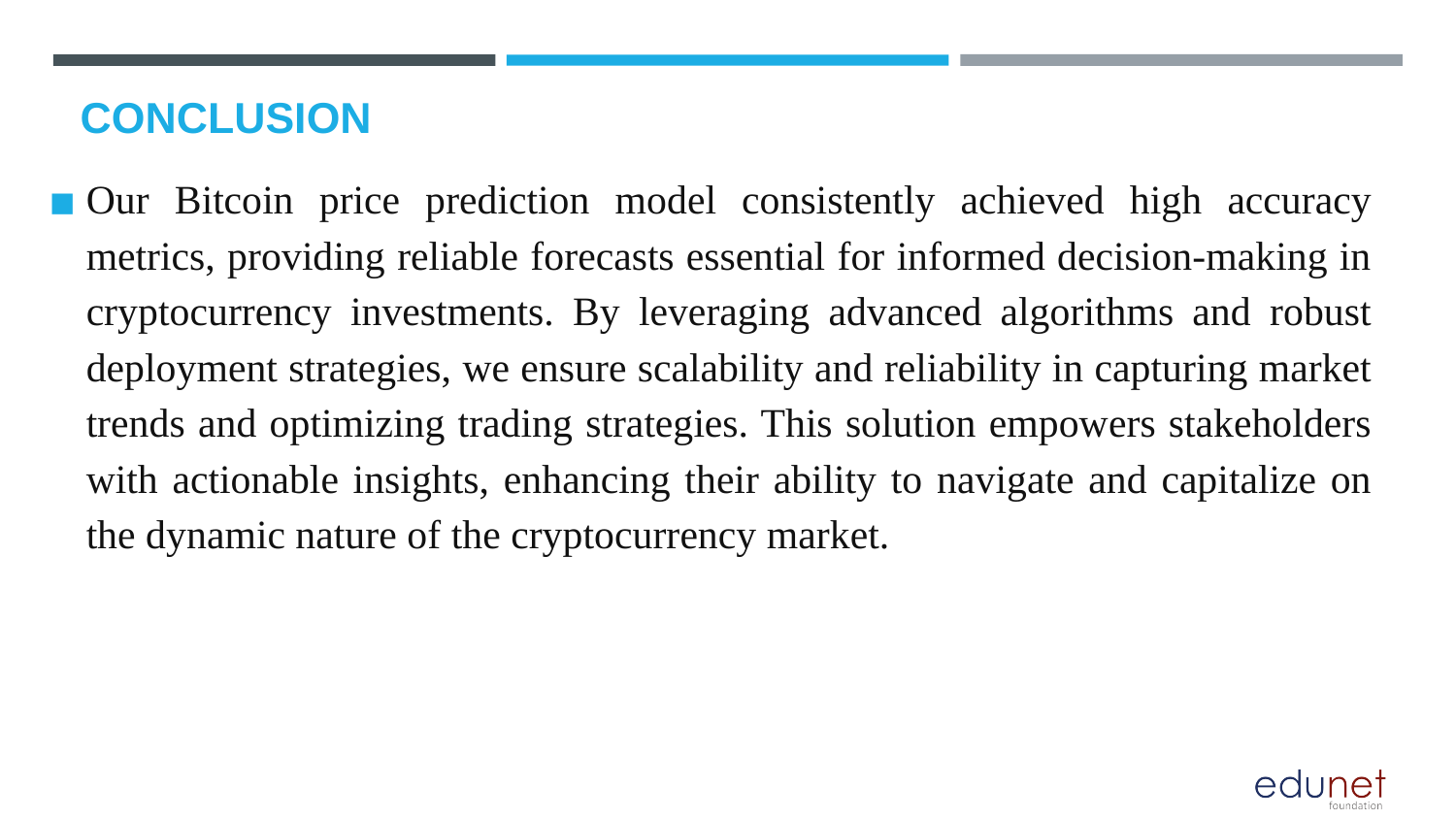

# CONCLUSION
Our Bitcoin price prediction model consistently achieved high accuracy metrics, providing reliable forecasts essential for informed decision-making in cryptocurrency investments. By leveraging advanced algorithms and robust deployment strategies, we ensure scalability and reliability in capturing market trends and optimizing trading strategies. This solution empowers stakeholders with actionable insights, enhancing their ability to navigate and capitalize on the dynamic nature of the cryptocurrency market.